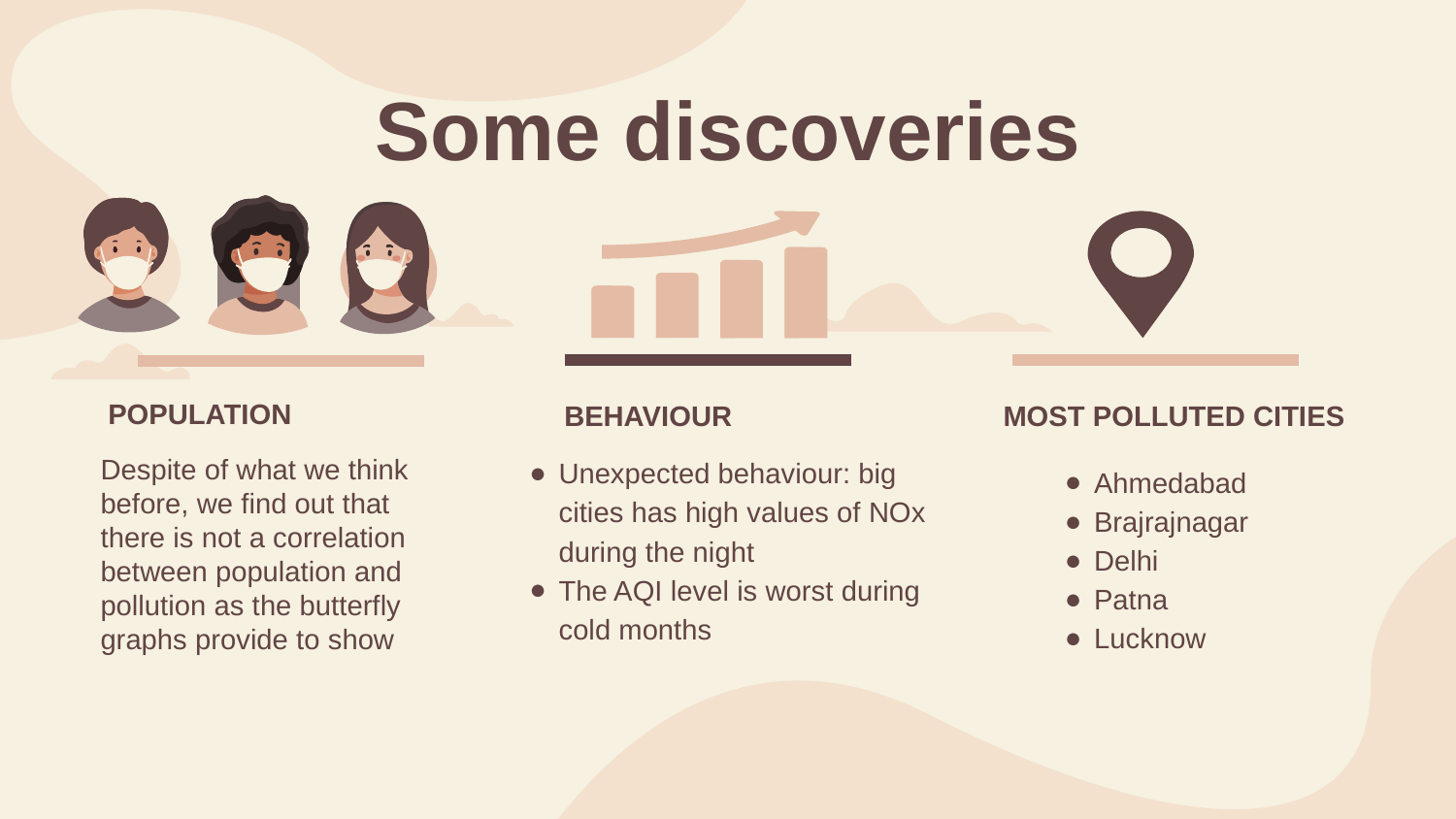

# Some discoveries

POPULATION
BEHAVIOUR
MOST POLLUTED CITIES
Unexpected behaviour: big cities has high values of NOx  during the night
The AQI level is worst during cold months
Despite of what we think before, we find out that there is not a correlation between population and pollution as the butterfly graphs provide to show
Ahmedabad
Brajrajnagar
Delhi
Patna
Lucknow